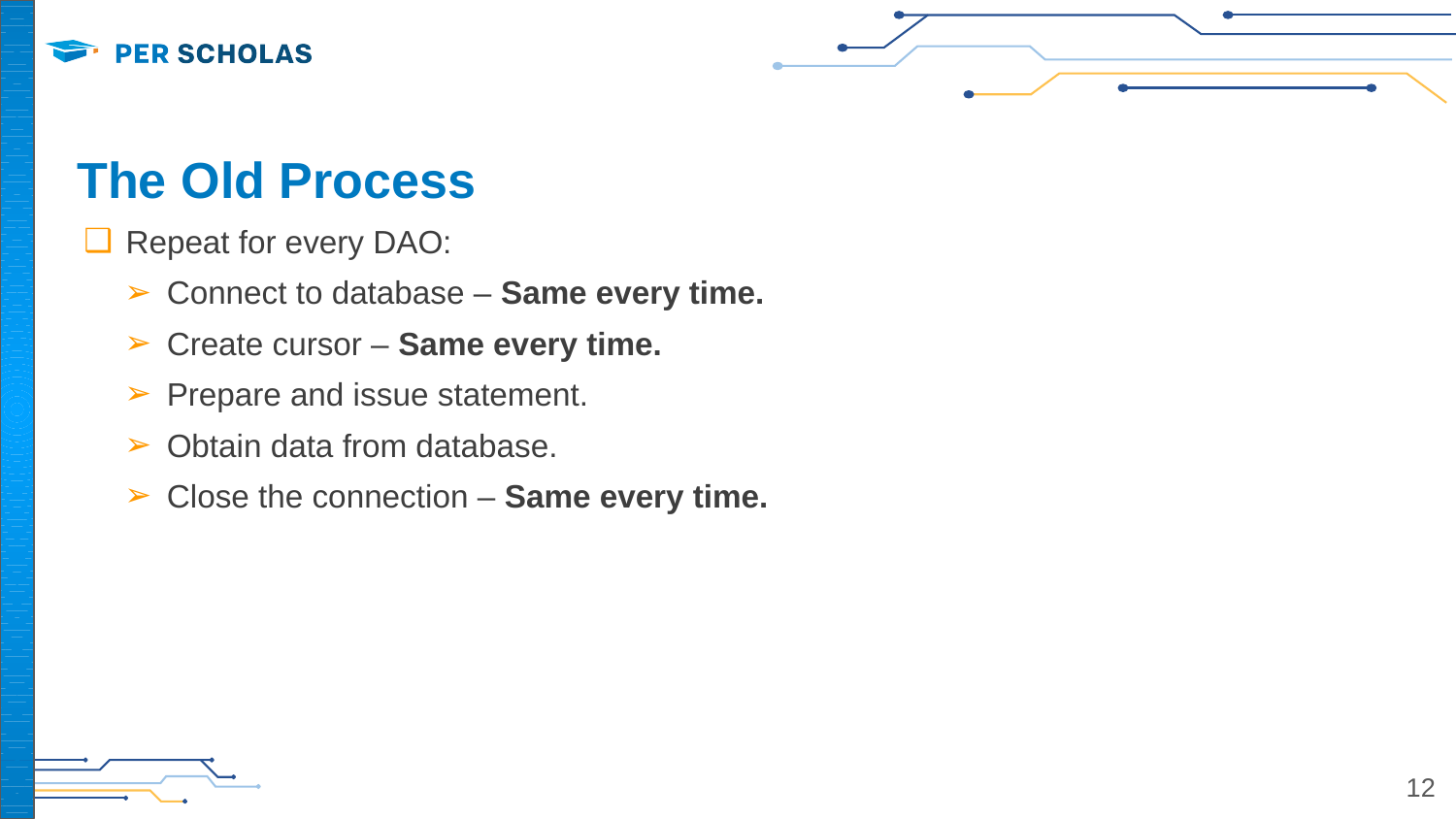

8
# The Old Process
Repeat for every DAO:
Connect to database – Same every time.
Create cursor – Same every time.
Prepare and issue statement.
Obtain data from database.
Close the connection – Same every time.
12